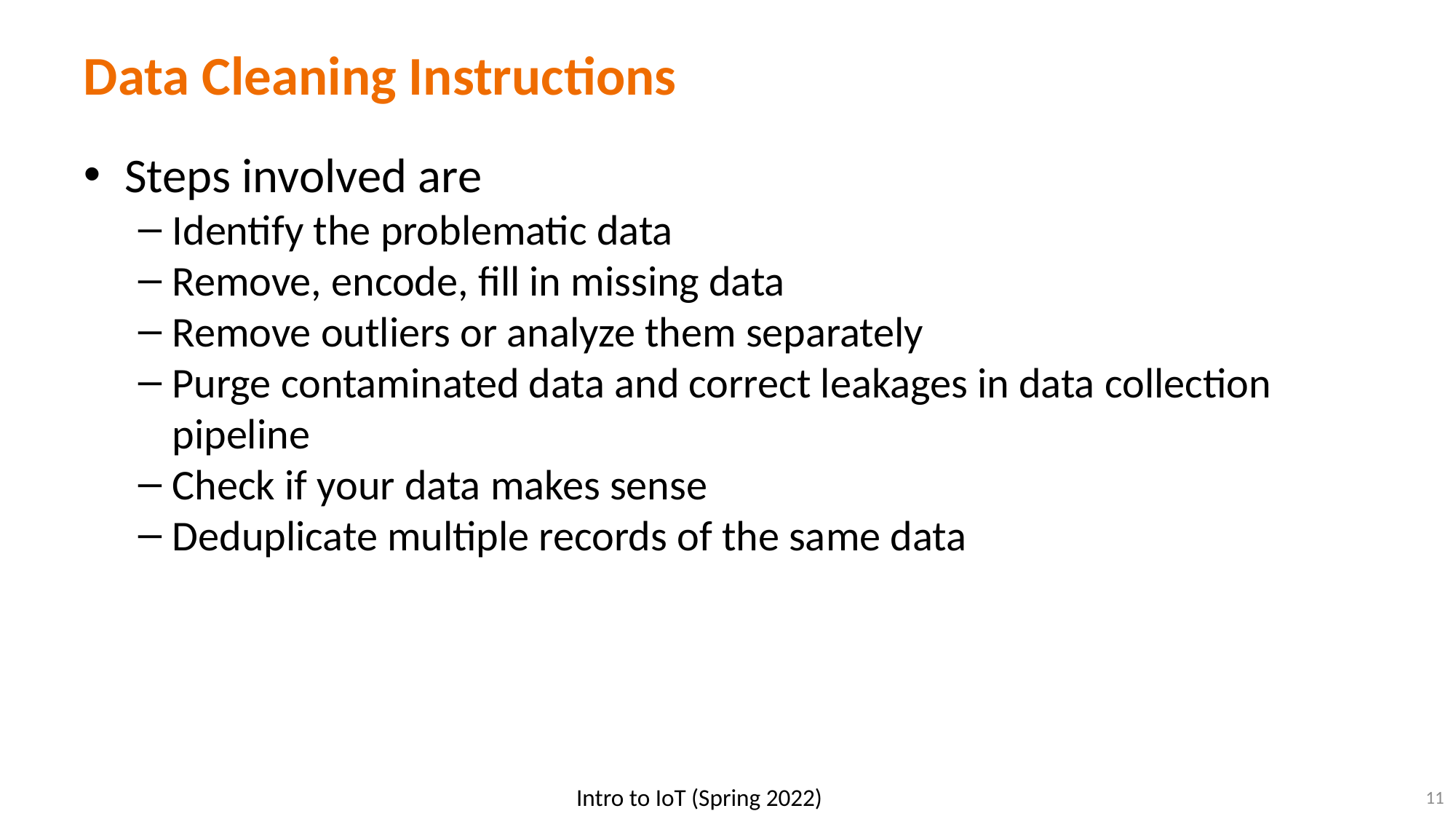

# Data Cleaning Instructions
Steps involved are
Identify the problematic data
Remove, encode, fill in missing data
Remove outliers or analyze them separately
Purge contaminated data and correct leakages in data collection pipeline
Check if your data makes sense
Deduplicate multiple records of the same data

11
Intro to IoT (Spring 2022)